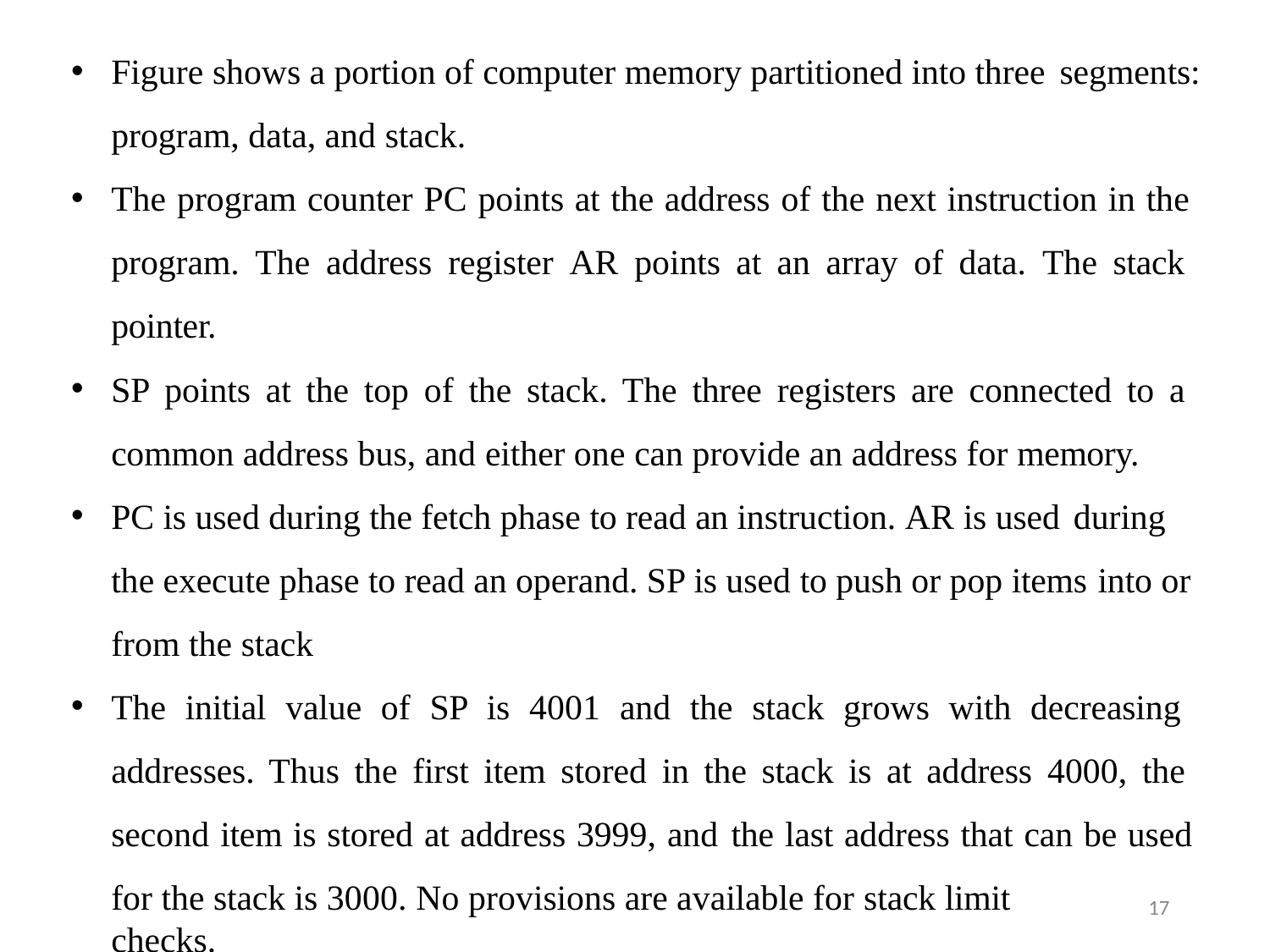

Figure shows a portion of computer memory partitioned into three segments:
program, data, and stack.
The program counter PC points at the address of the next instruction in the  program. The address register AR points at an array of data. The stack  pointer.
SP points at the top of the stack. The three registers are connected to a  common address bus, and either one can provide an address for memory.
PC is used during the fetch phase to read an instruction. AR is used during
the execute phase to read an operand. SP is used to push or pop items into or
from the stack
The initial value of SP is 4001 and the stack grows with decreasing  addresses. Thus the first item stored in the stack is at address 4000, the  second item is stored at address 3999, and the last address that can be used
for the stack is 3000. No provisions are available for stack limit checks.
17